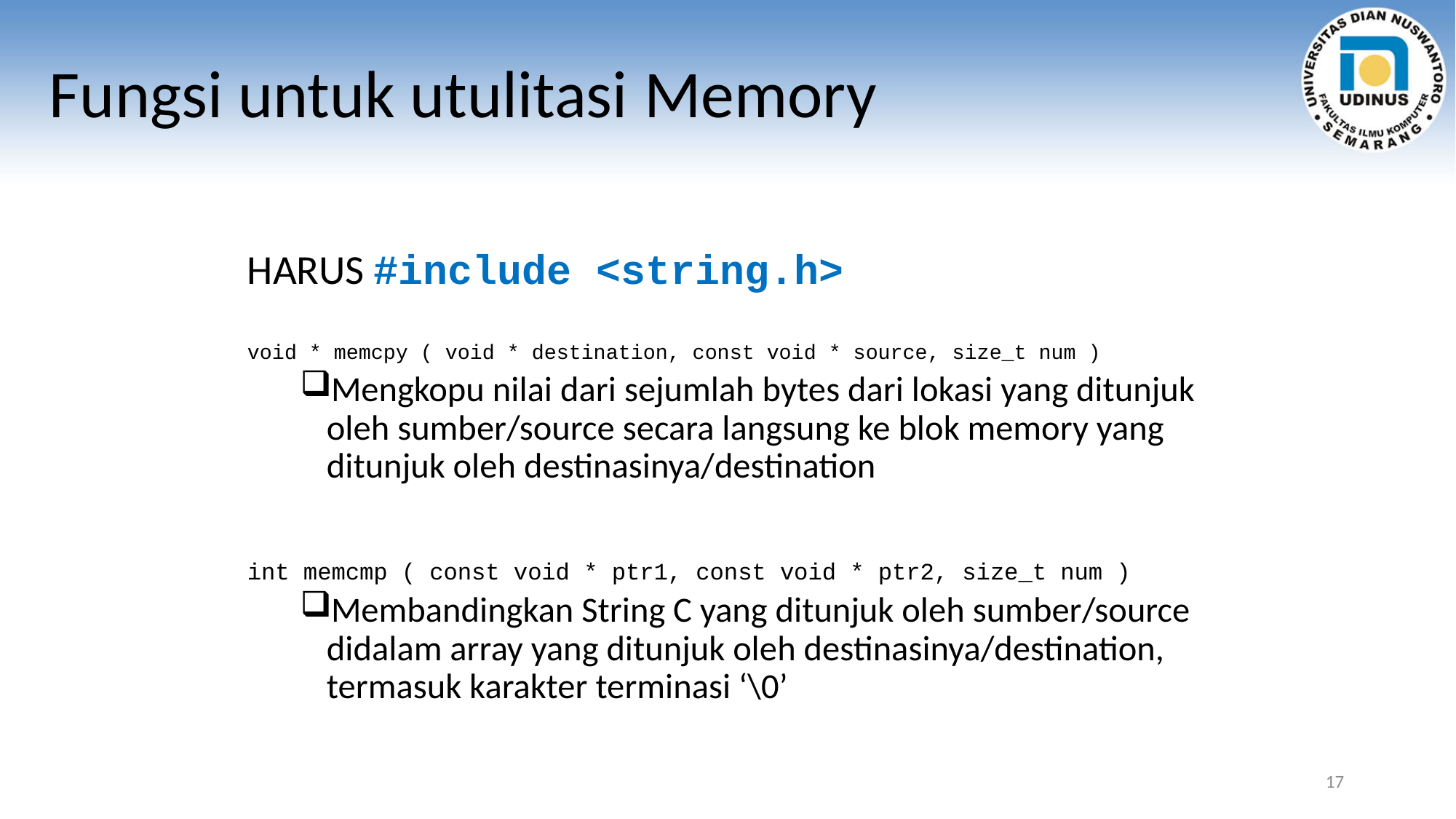

# Fungsi untuk utulitasi Memory
HARUS #include <string.h>

void * memcpy ( void * destination, const void * source, size_t num )
Mengkopu nilai dari sejumlah bytes dari lokasi yang ditunjuk oleh sumber/source secara langsung ke blok memory yang ditunjuk oleh destinasinya/destination

int memcmp ( const void * ptr1, const void * ptr2, size_t num )
Membandingkan String C yang ditunjuk oleh sumber/source didalam array yang ditunjuk oleh destinasinya/destination, termasuk karakter terminasi ‘\0’

17